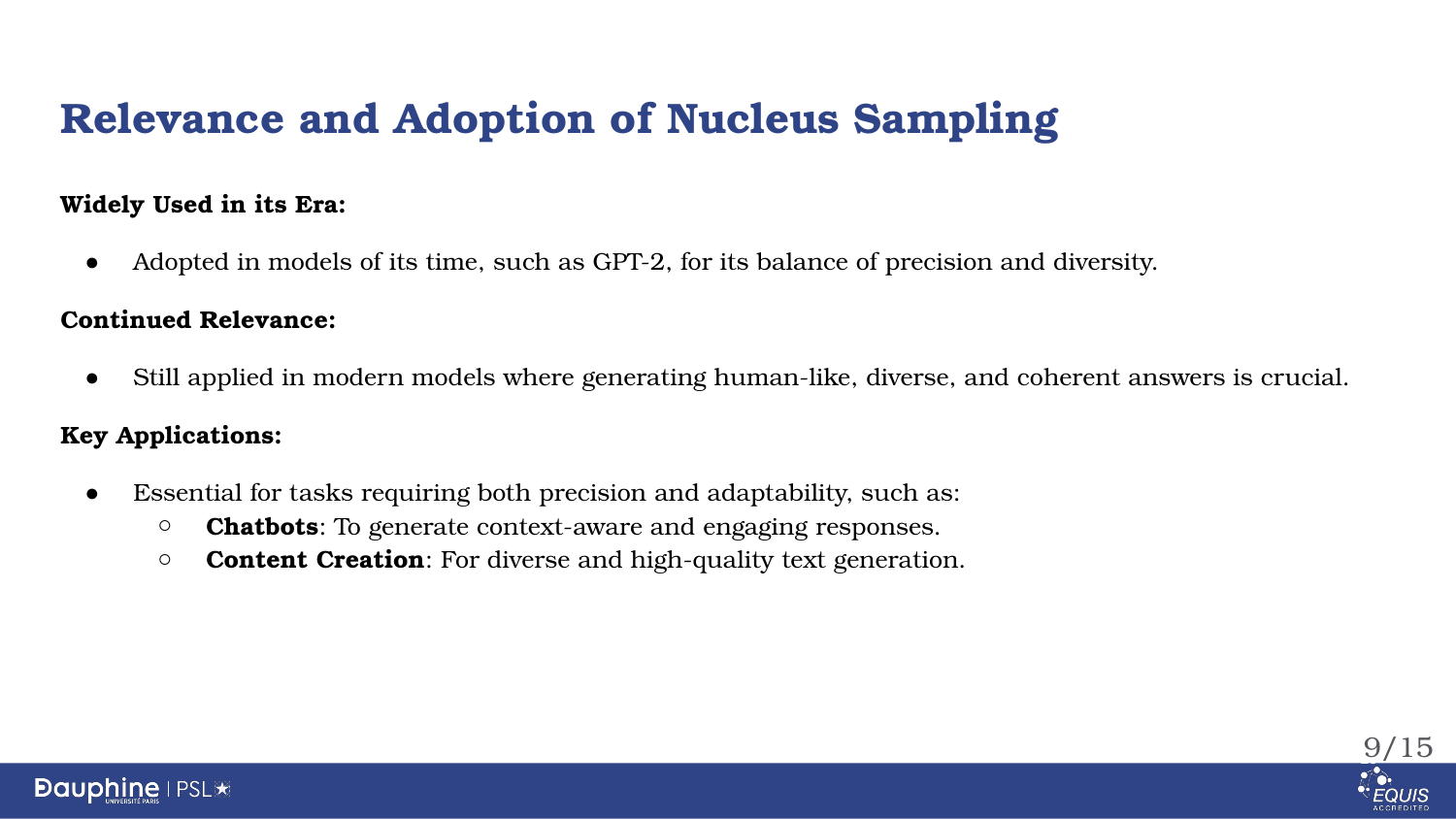

# Relevance and Adoption of Nucleus Sampling
Widely Used in its Era:
Adopted in models of its time, such as GPT-2, for its balance of precision and diversity.
Continued Relevance:
Still applied in modern models where generating human-like, diverse, and coherent answers is crucial.
Key Applications:
Essential for tasks requiring both precision and adaptability, such as:
Chatbots: To generate context-aware and engaging responses.
Content Creation: For diverse and high-quality text generation.

9/15
10